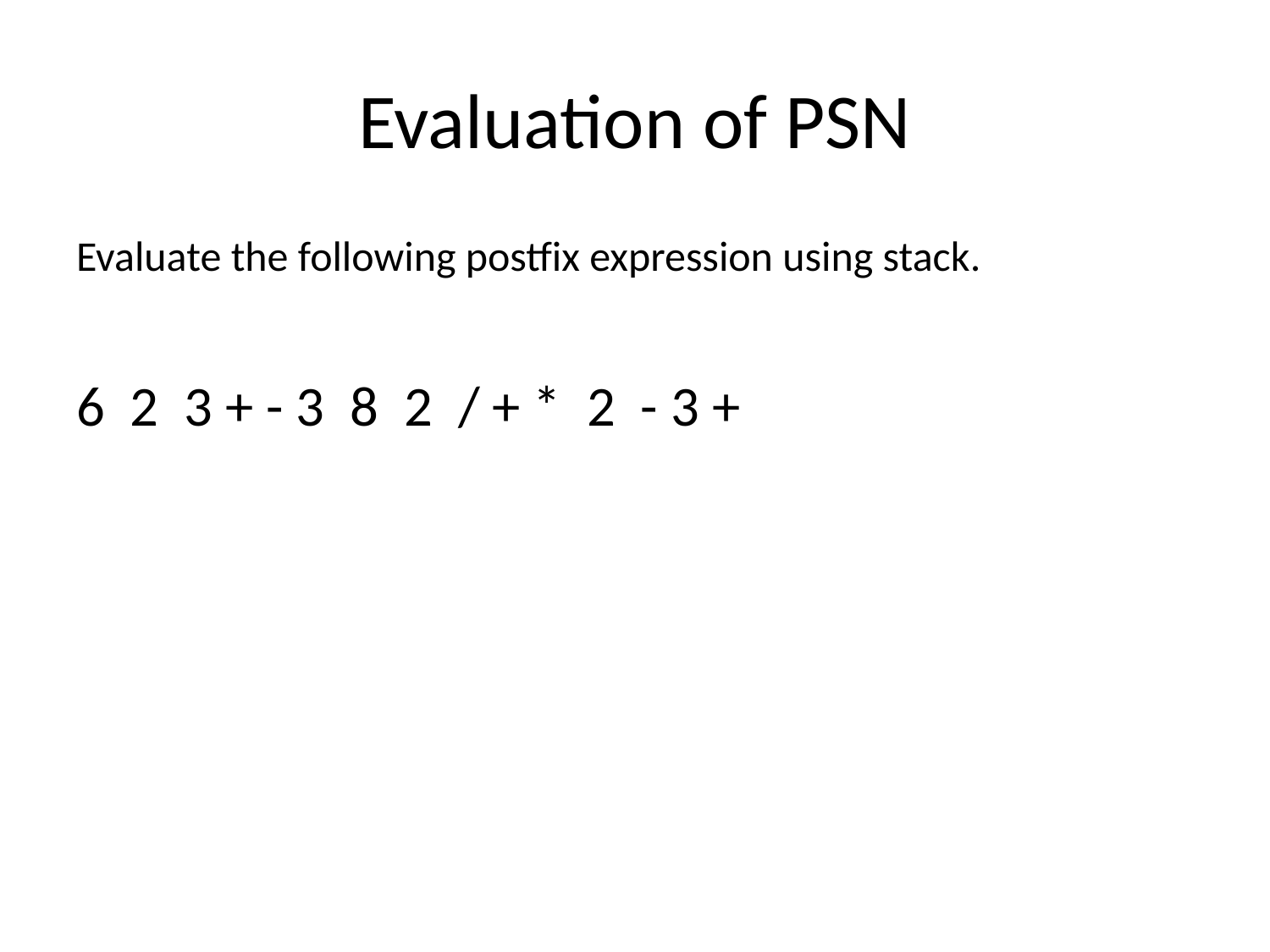

# Evaluation of PSN
Evaluate the following postfix expression using stack.

6  2  3 + - 3  8  2  / + *  2  - 3 +